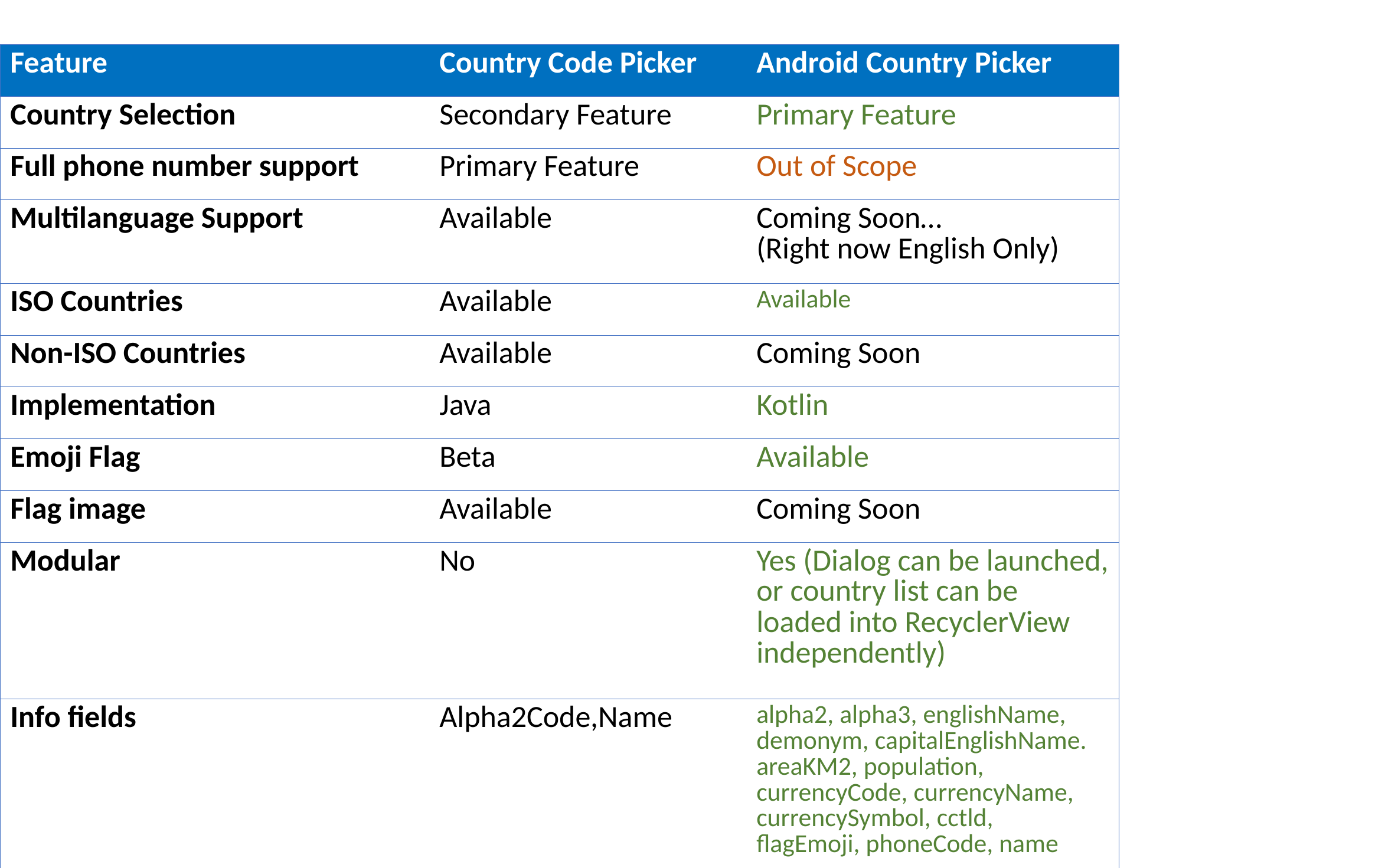

| Feature | Country Code Picker | Android Country Picker |
| --- | --- | --- |
| Country Selection | Secondary Feature | Primary Feature |
| Full phone number support | Primary Feature | Out of Scope |
| Multilanguage Support | Available | Coming Soon… (Right now English Only) |
| ISO Countries | Available | Available |
| Non-ISO Countries | Available | Coming Soon |
| Implementation | Java | Kotlin |
| Emoji Flag | Beta | Available |
| Flag image | Available | Coming Soon |
| Modular | No | Yes (Dialog can be launched, or country list can be loaded into RecyclerView independently) |
| Info fields | Alpha2Code,Name | alpha2, alpha3, englishName, demonym, capitalEnglishName. areaKM2, population, currencyCode, currencyName, currencySymbol, cctld, flagEmoji, phoneCode, name |